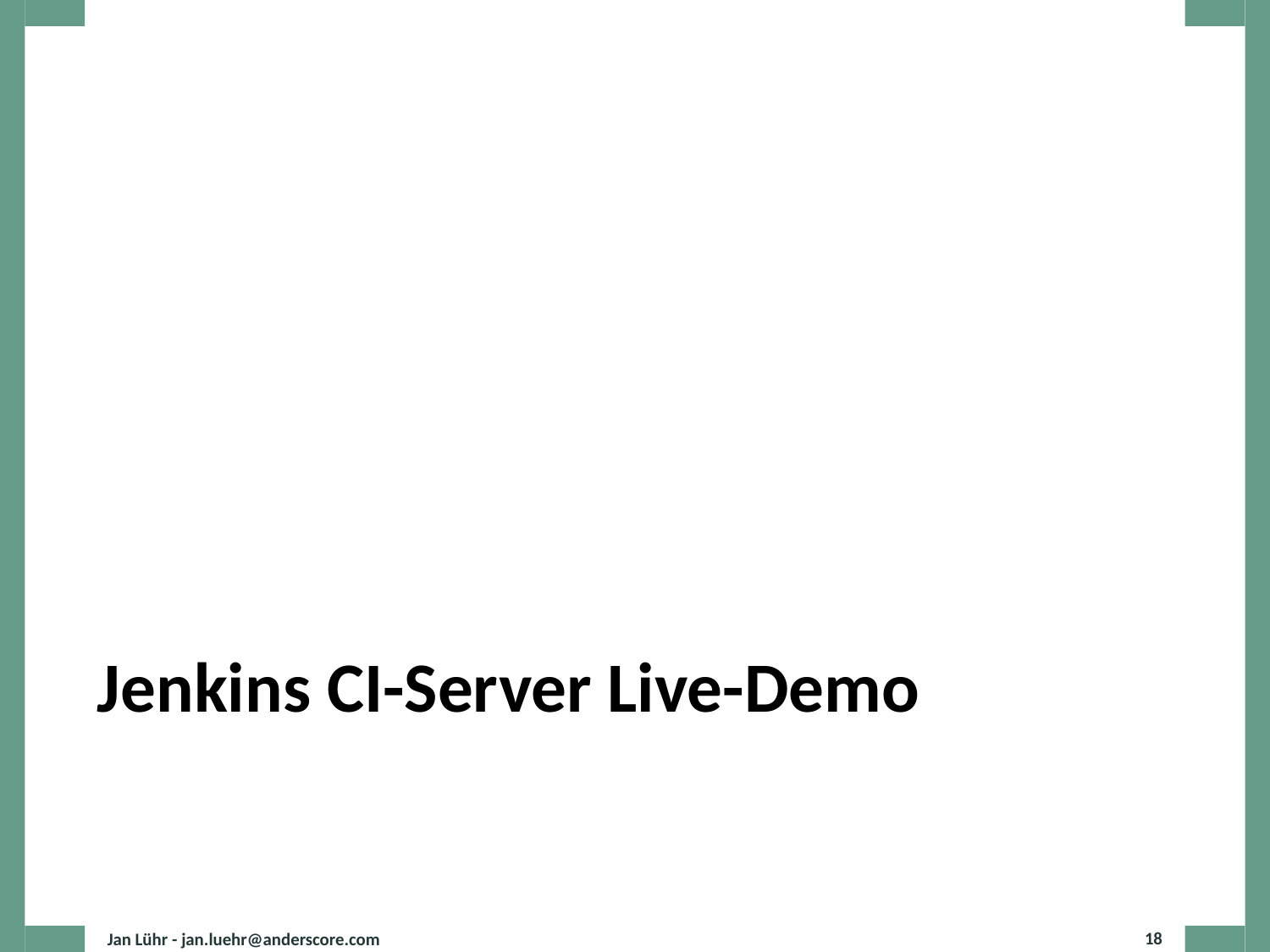

# Jenkins CI-Server Live-Demo
Jan Lühr - jan.luehr@anderscore.com
18